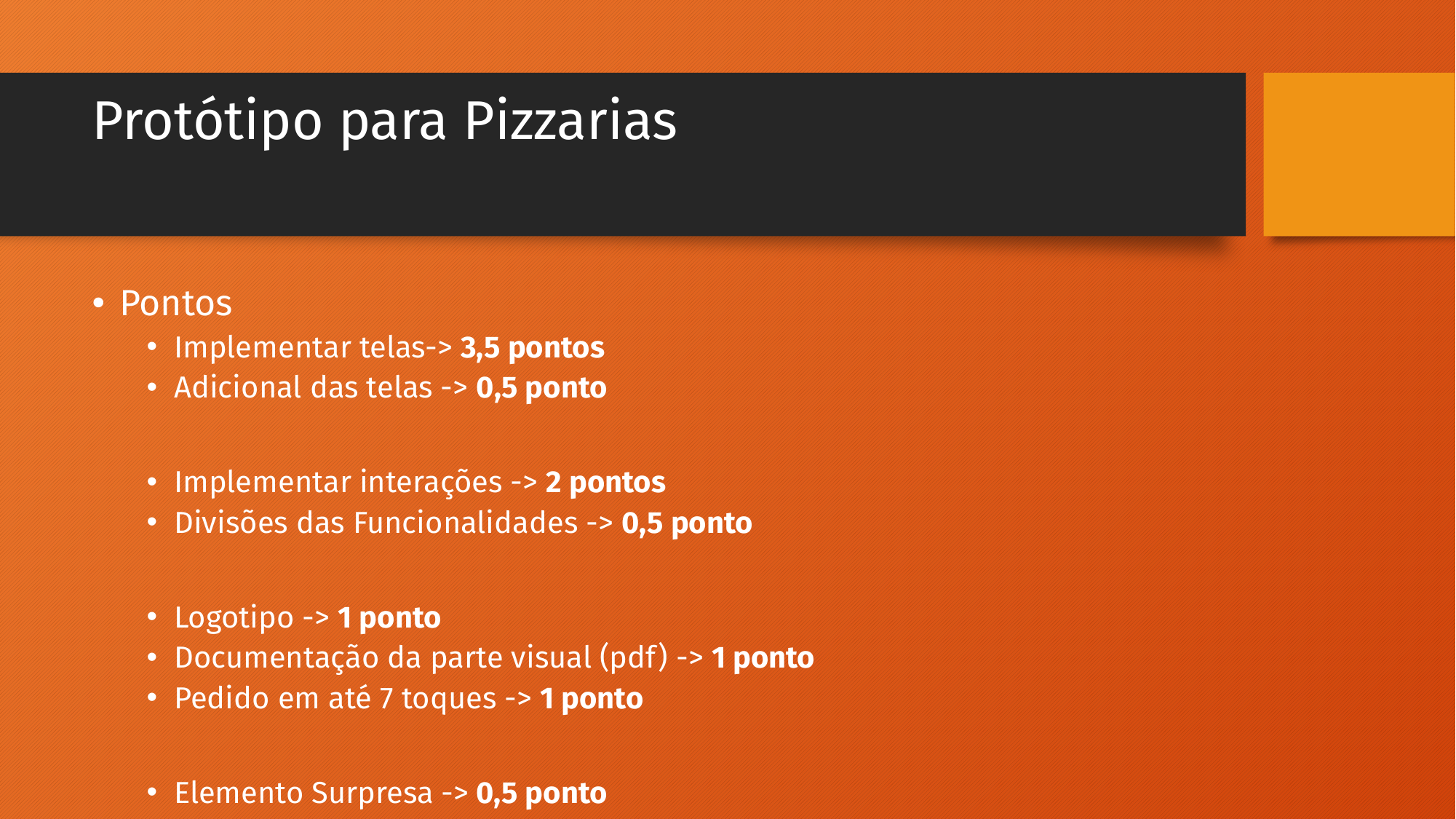

# Protótipo para Pizzarias
Pontos
Implementar telas-> 3,5 pontos
Adicional das telas -> 0,5 ponto

Implementar interações -> 2 pontos
Divisões das Funcionalidades -> 0,5 ponto

Logotipo -> 1 ponto
Documentação da parte visual (pdf) -> 1 ponto
Pedido em até 7 toques -> 1 ponto

Elemento Surpresa -> 0,5 ponto